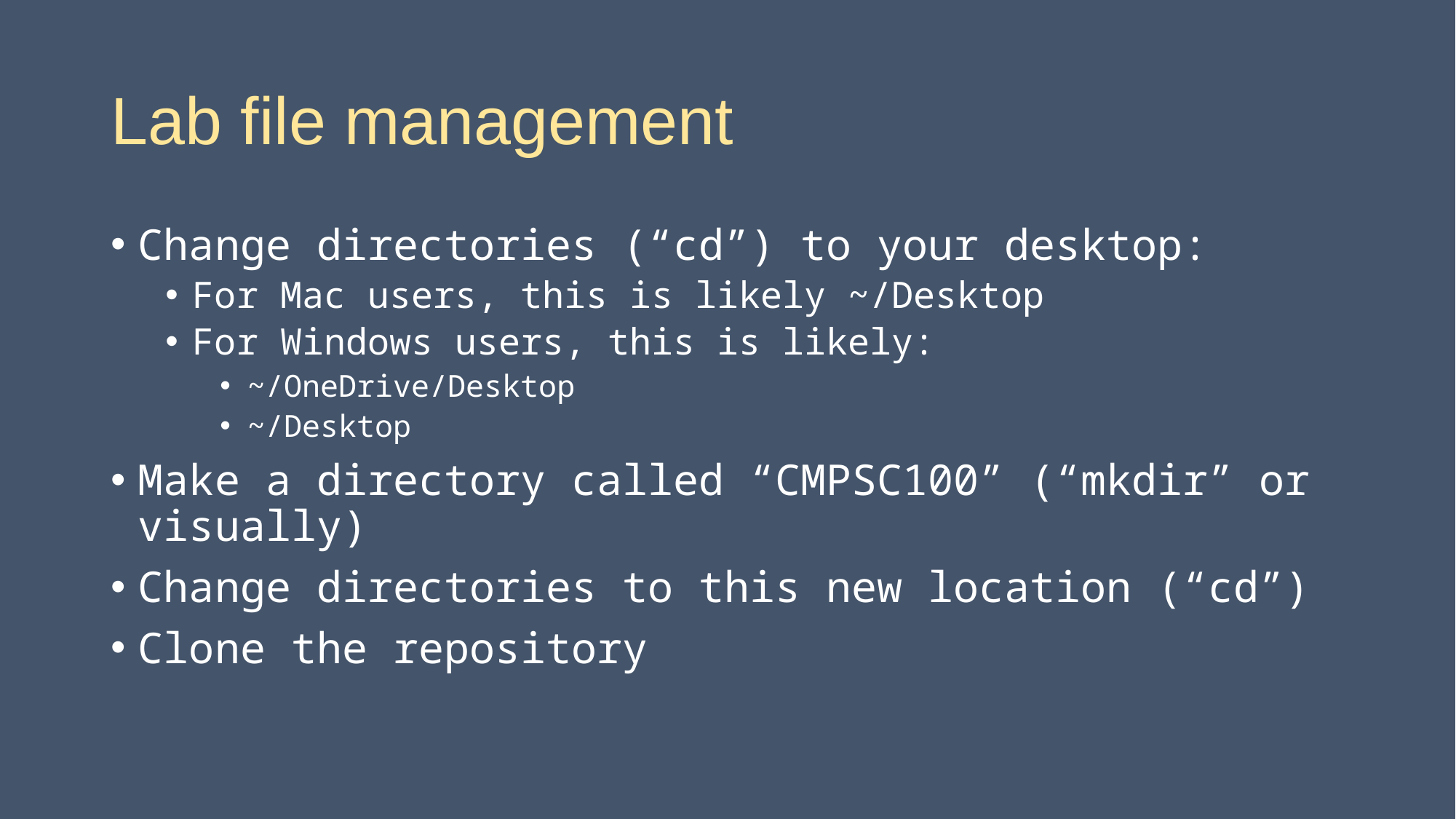

# Lab file management
Change directories (“cd”) to your desktop:
For Mac users, this is likely ~/Desktop
For Windows users, this is likely:
~/OneDrive/Desktop
~/Desktop
Make a directory called “CMPSC100” (“mkdir” or visually)
Change directories to this new location (“cd”)
Clone the repository